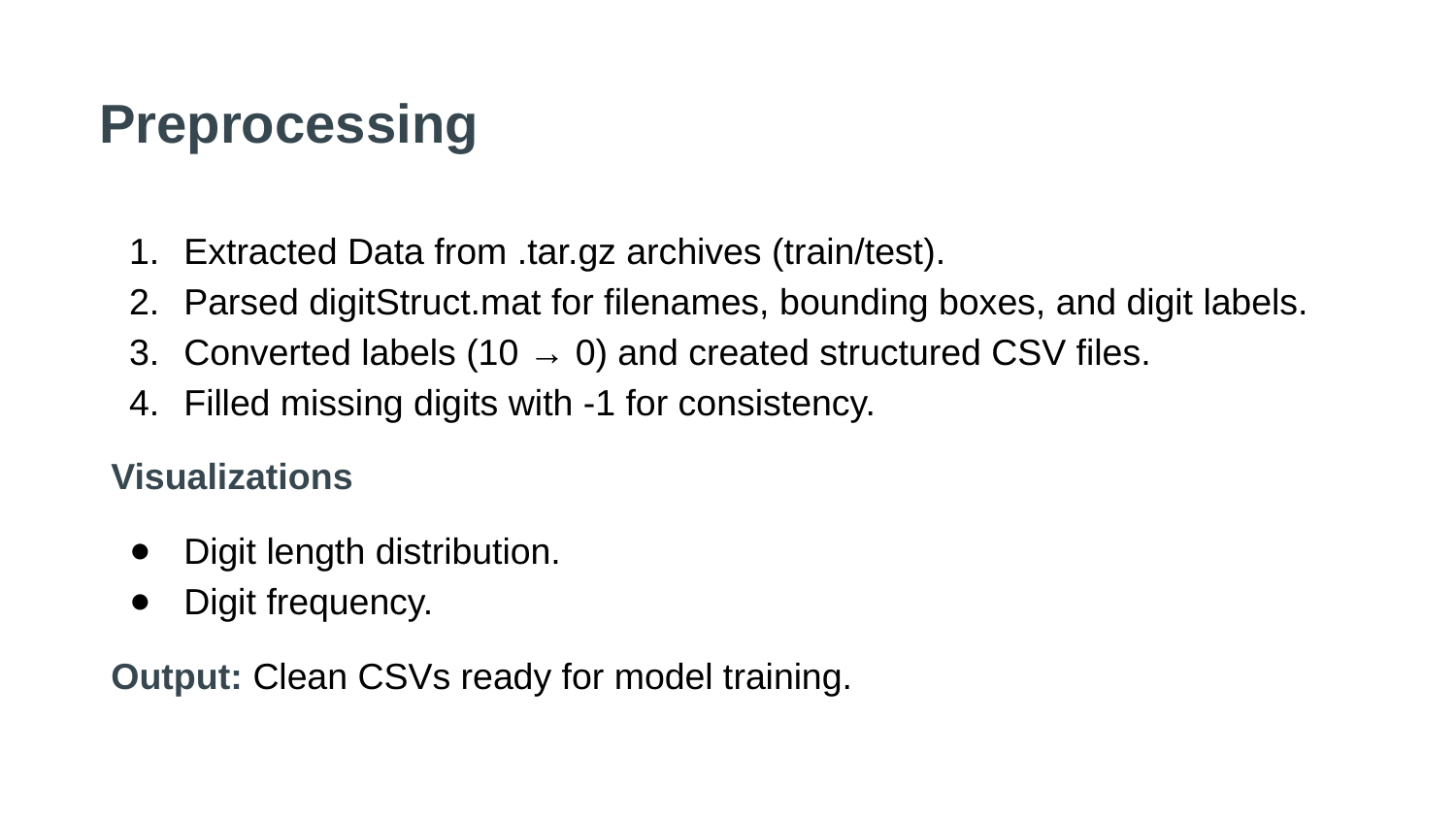

#
Preprocessing
Extracted Data from .tar.gz archives (train/test).
Parsed digitStruct.mat for filenames, bounding boxes, and digit labels.
Converted labels (10 → 0) and created structured CSV files.
Filled missing digits with -1 for consistency.
Visualizations
Digit length distribution.
Digit frequency.
Output: Clean CSVs ready for model training.